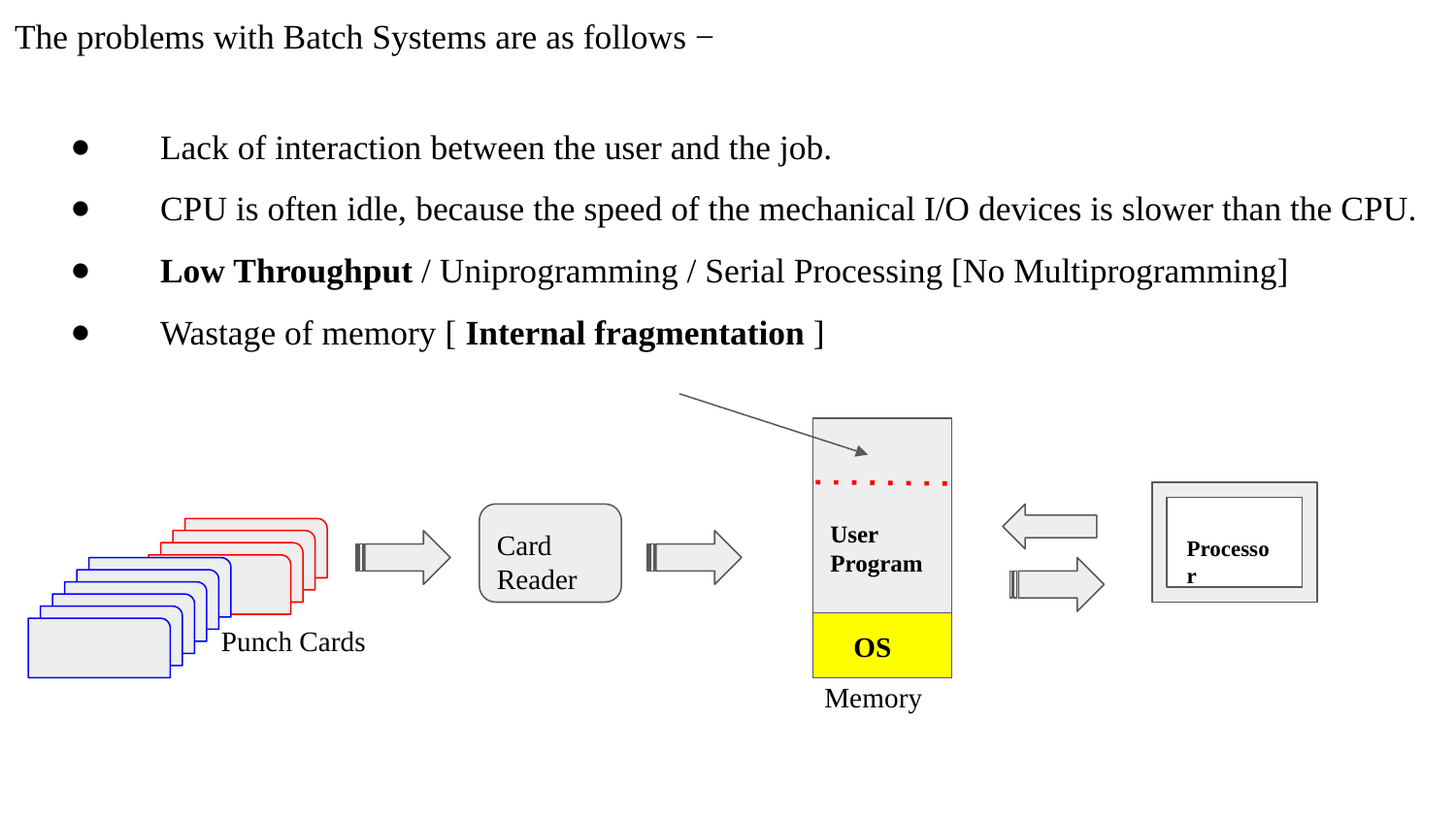

The problems with Batch Systems are as follows −
Lack of interaction between the user and the job.
CPU is often idle, because the speed of the mechanical I/O devices is slower than the CPU.
Low Throughput / Uniprogramming / Serial Processing [No Multiprogramming]
Wastage of memory [ Internal fragmentation ]

User Program

Card Reader

Processor

Punch Cards

OS

Memory